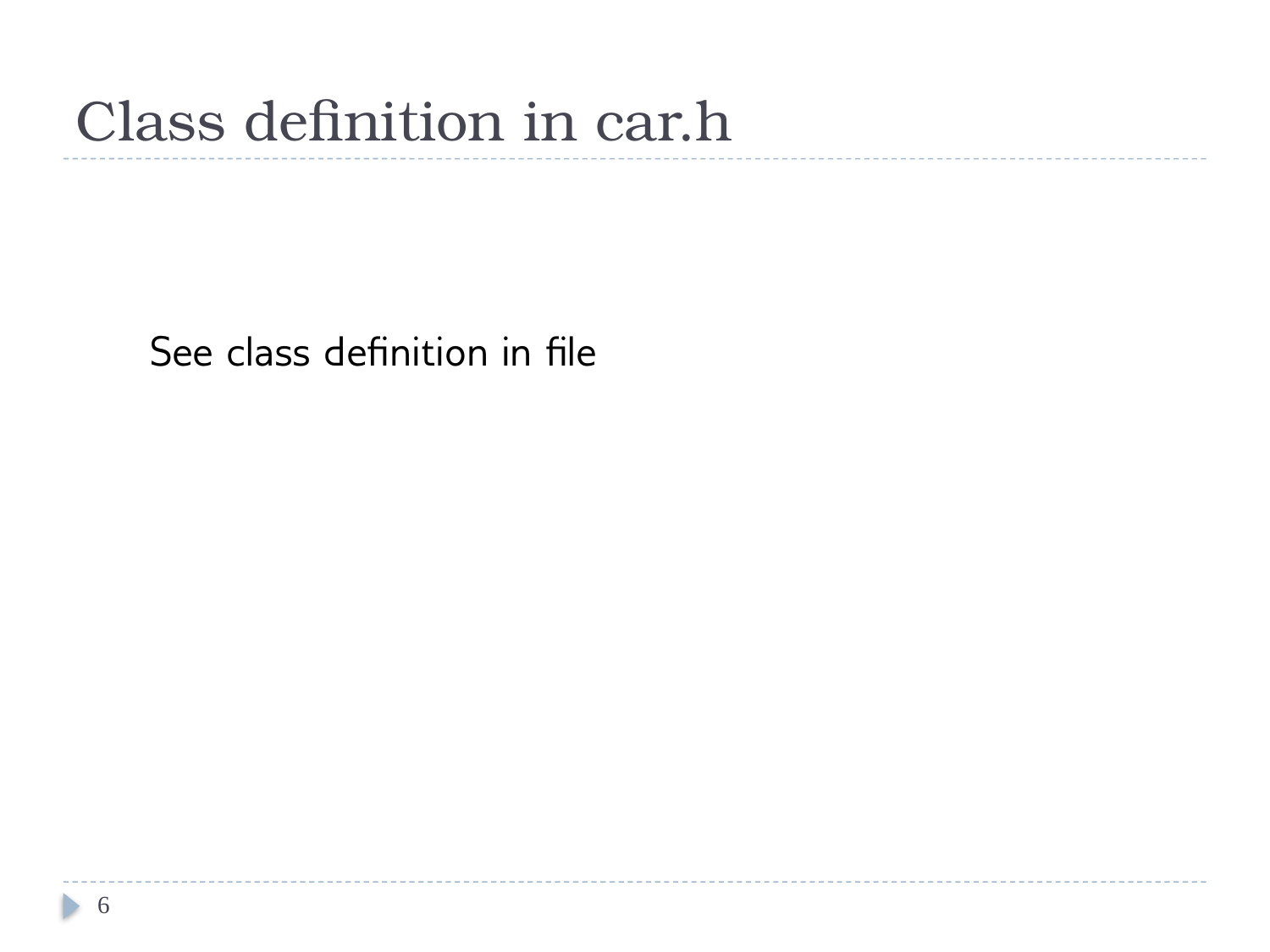

# Class definition in car.h
See class definition in file
6